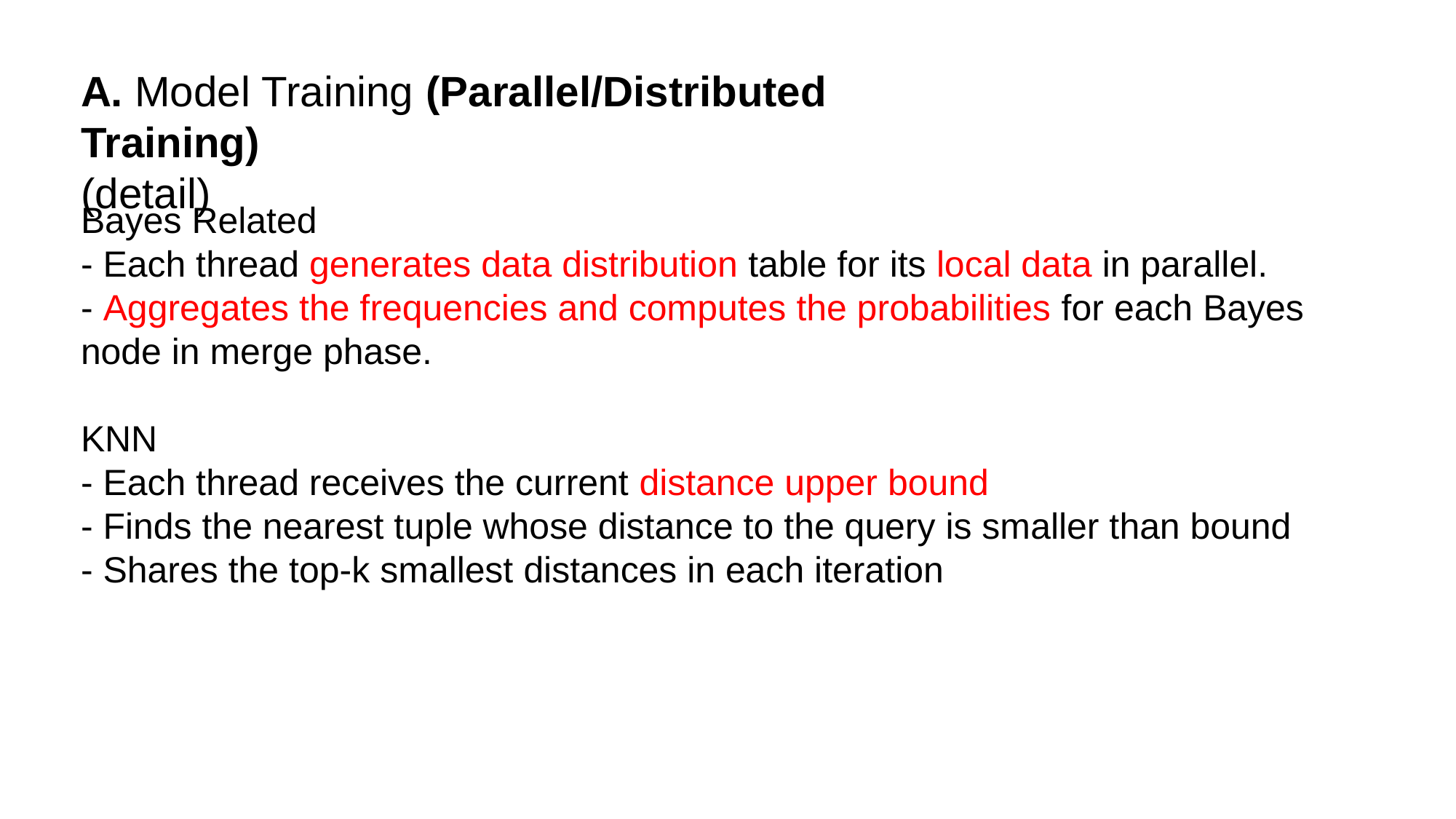

A. Model Training (Parallel/Distributed Training)
(detail)
Bayes Related
- Each thread generates data distribution table for its local data in parallel.
- Aggregates the frequencies and computes the probabilities for each Bayes node in merge phase.

KNN
- Each thread receives the current distance upper bound
- Finds the nearest tuple whose distance to the query is smaller than bound
- Shares the top-k smallest distances in each iteration